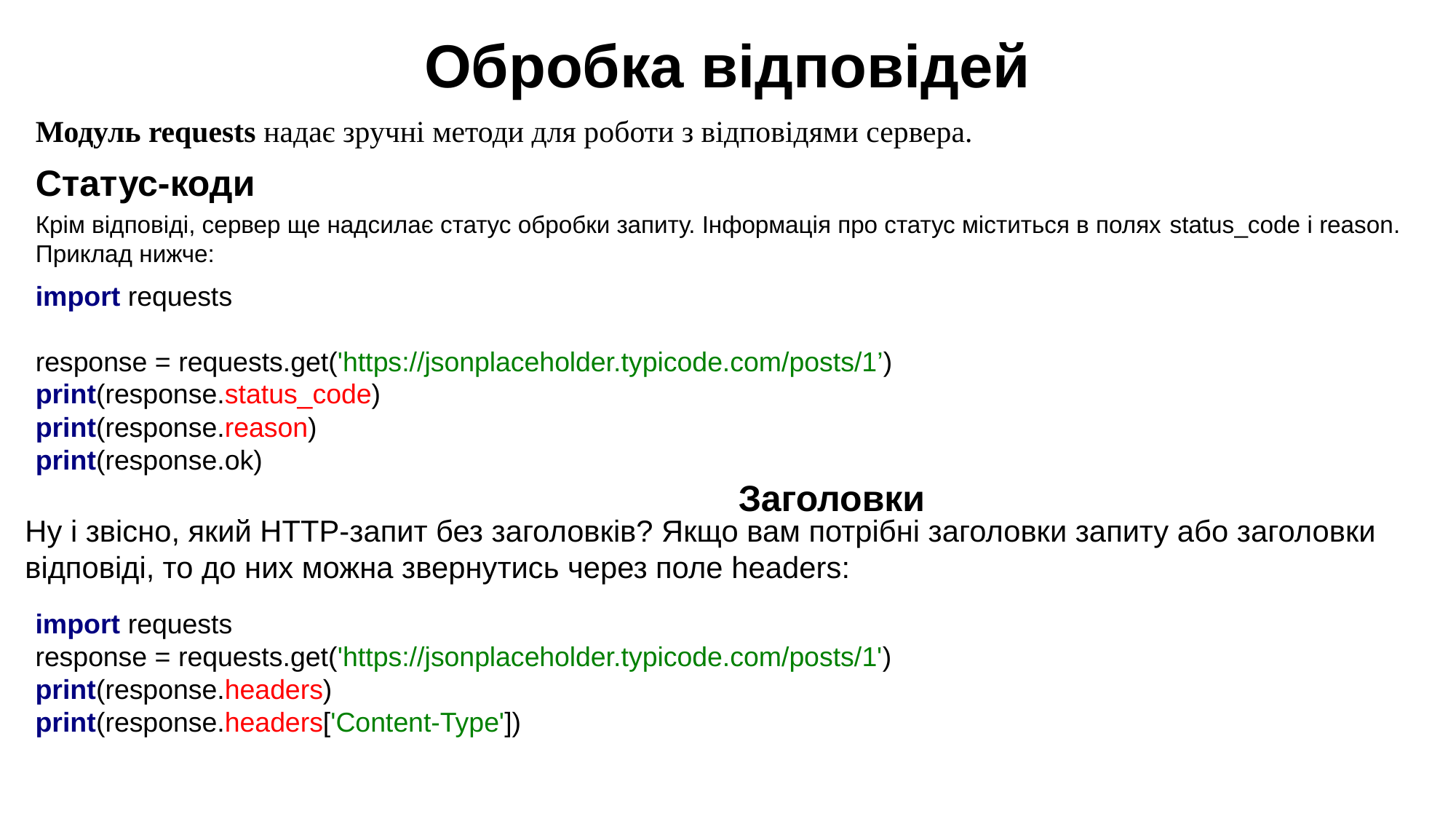

Обробка відповідей
Модуль requests надає зручні методи для роботи з відповідями сервера.
Статус-коди
Крім відповіді, сервер ще надсилає статус обробки запиту. Інформація про статус міститься в полях status_code і reason. Приклад нижче:
import requests

response = requests.get('https://jsonplaceholder.typicode.com/posts/1’)
print(response.status_code)
print(response.reason)
print(response.ok)
Заголовки
Ну і звісно, який HTTP-запит без заголовків? Якщо вам потрібні заголовки запиту або заголовки відповіді, то до них можна звернутись через поле headers:
import requests
response = requests.get('https://jsonplaceholder.typicode.com/posts/1') print(response.headers)
print(response.headers['Content-Type'])